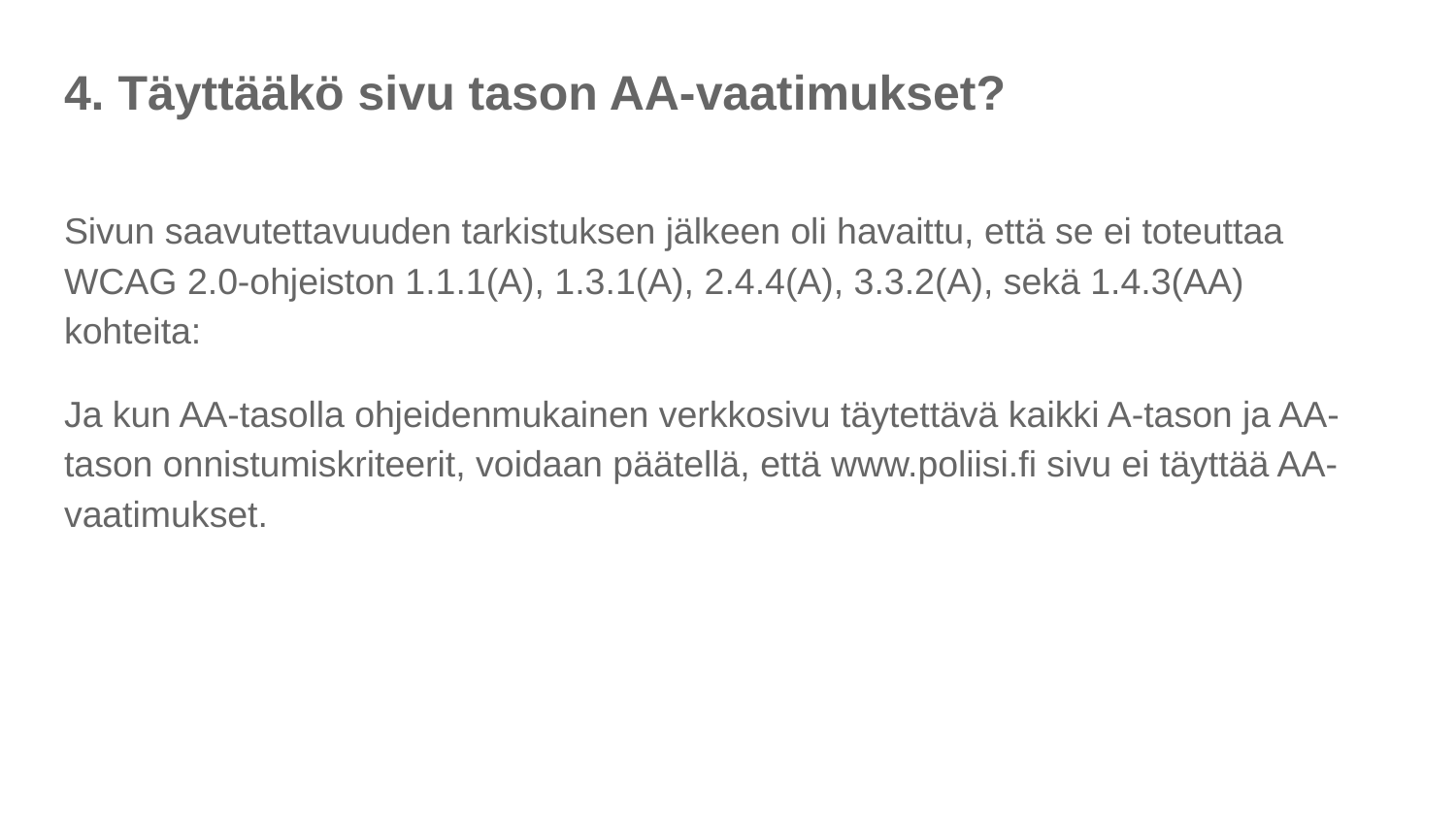

# 4. Täyttääkö sivu tason AA-vaatimukset?

Sivun saavutettavuuden tarkistuksen jälkeen oli havaittu, että se ei toteuttaa WCAG 2.0-ohjeiston 1.1.1(A), 1.3.1(A), 2.4.4(A), 3.3.2(A), sekä 1.4.3(AA) kohteita:
Ja kun AA-tasolla ohjeidenmukainen verkkosivu täytettävä kaikki A-tason ja AA-tason onnistumiskriteerit, voidaan päätellä, että www.poliisi.fi sivu ei täyttää AA-vaatimukset.